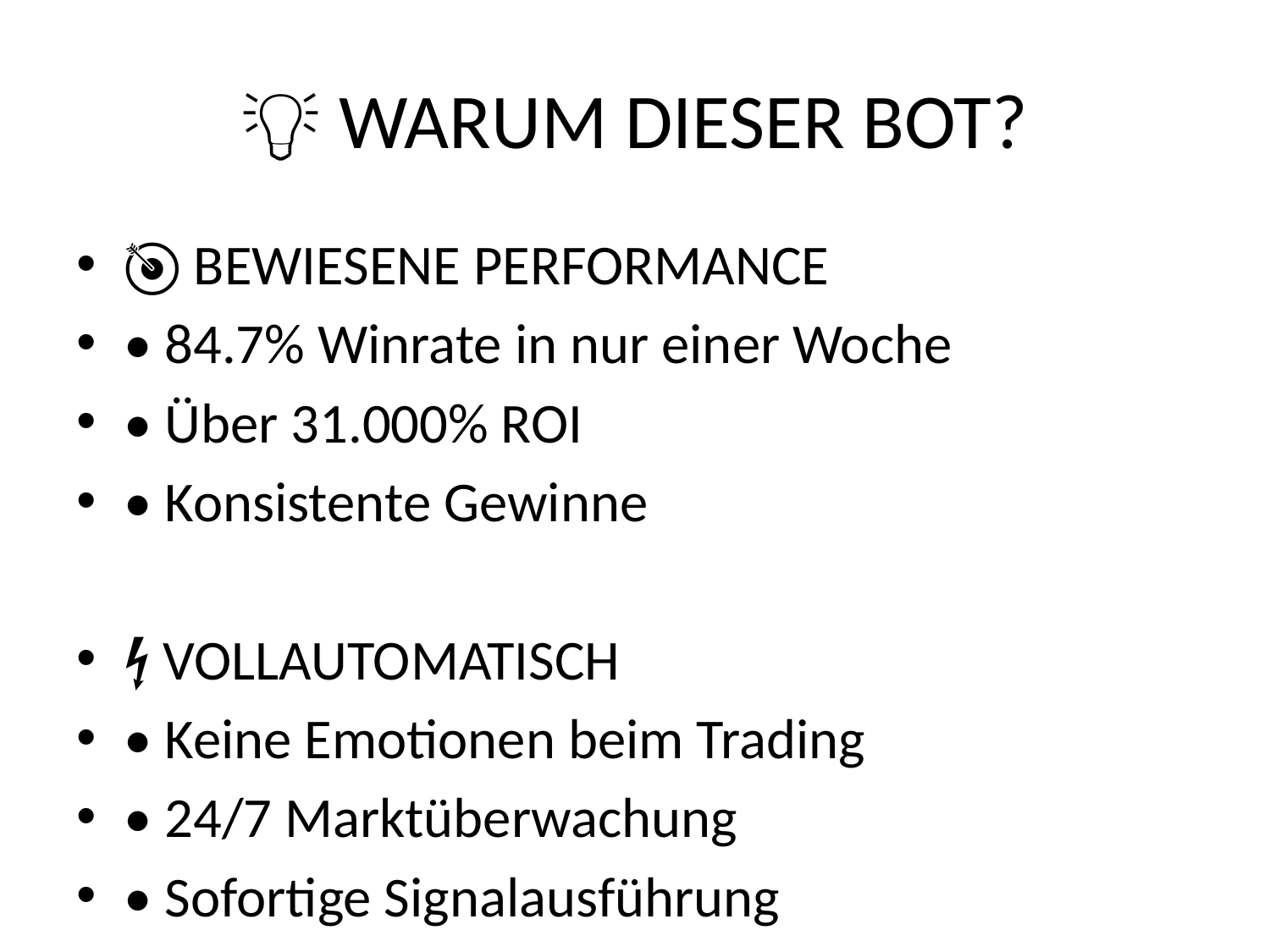

# 💡 WARUM DIESER BOT?
🎯 BEWIESENE PERFORMANCE
• 84.7% Winrate in nur einer Woche
• Über 31.000% ROI
• Konsistente Gewinne

⚡ VOLLAUTOMATISCH
• Keine Emotionen beim Trading
• 24/7 Marktüberwachung
• Sofortige Signalausführung

🛡️ RISIKOMANAGEMENT
• Automatische Stop-Loss Einstellungen
• Optimierte Positionsgrößen
• Diversifizierte Trades

💰 PASSIVES EINKOMMEN
• Kein Zeitaufwand
• Keine Trading-Kenntnisse nötig
• Läuft im Hintergrund